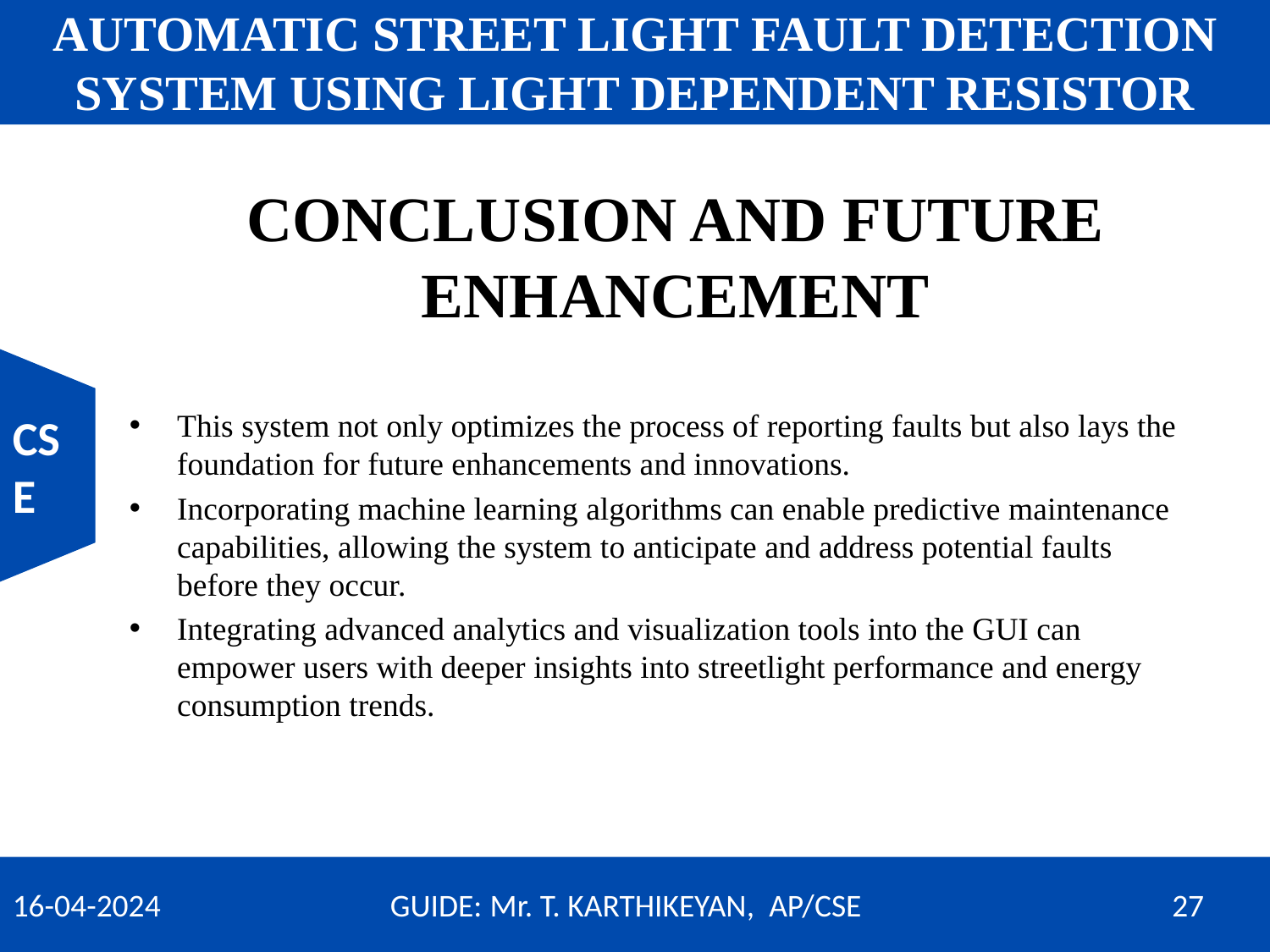

AUTOMATIC STREET LIGHT FAULT DETECTION SYSTEM USING LIGHT DEPENDENT RESISTOR
KNOWLEDGE INSTITUTE OF TECHNOLOGY
(AUTONOMOUS)
# CONCLUSION AND FUTURE ENHANCEMENT

This system not only optimizes the process of reporting faults but also lays the foundation for future enhancements and innovations.
Incorporating machine learning algorithms can enable predictive maintenance capabilities, allowing the system to anticipate and address potential faults before they occur.
Integrating advanced analytics and visualization tools into the GUI can empower users with deeper insights into streetlight performance and energy consumption trends.

CSE
16-04-2024                                GUIDE: Mr. T. KARTHIKEYAN,  AP/CSE		                    27